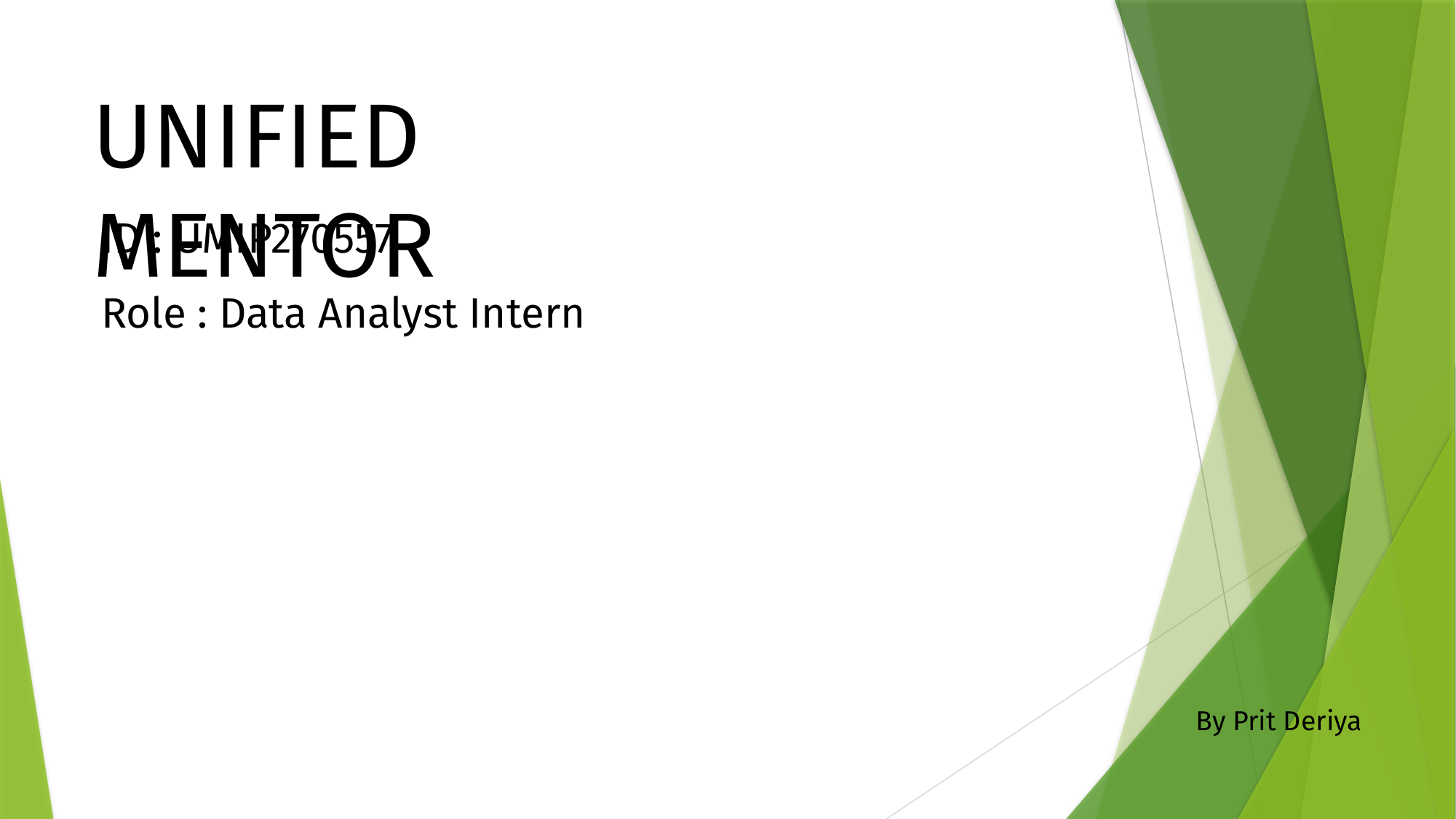

UNIFIED MENTOR
ID : UMIP270557
Role : Data Analyst Intern
By Prit Deriya